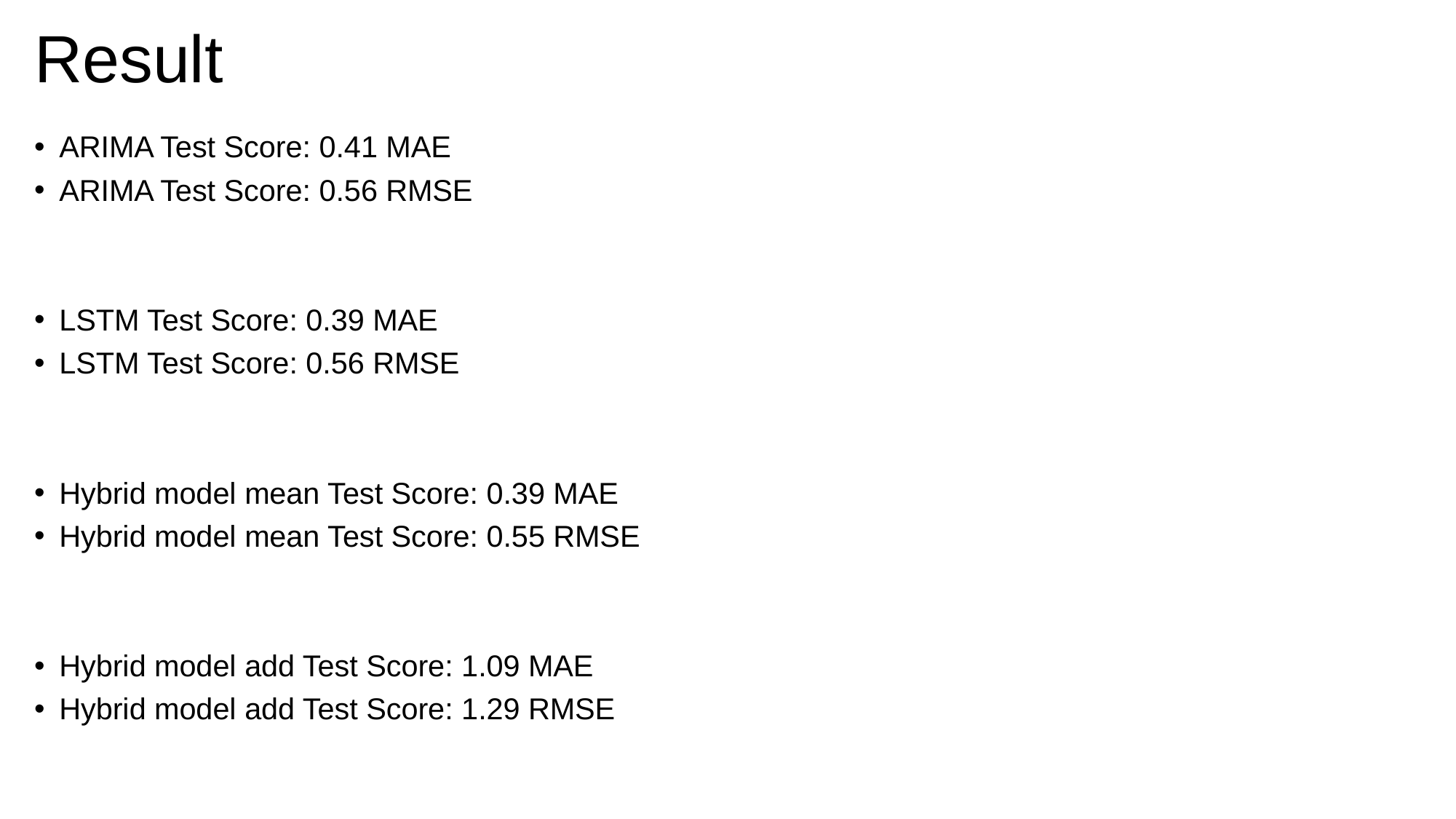

# Result
ARIMA Test Score: 0.41 MAE
ARIMA Test Score: 0.56 RMSE

LSTM Test Score: 0.39 MAE
LSTM Test Score: 0.56 RMSE

Hybrid model mean Test Score: 0.39 MAE
Hybrid model mean Test Score: 0.55 RMSE

Hybrid model add Test Score: 1.09 MAE
Hybrid model add Test Score: 1.29 RMSE